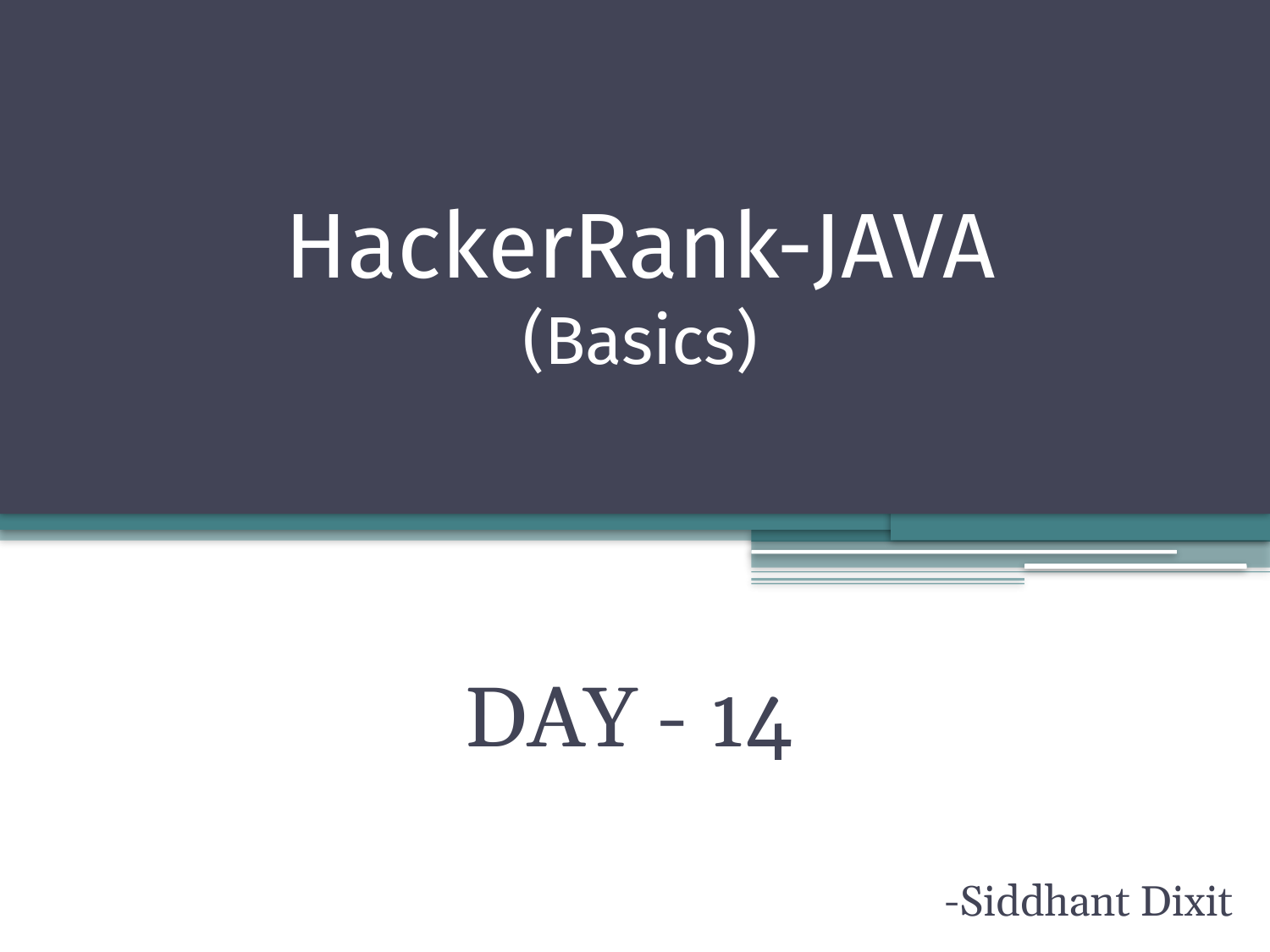

# HackerRank-JAVA (Basics)
DAY - 14
-Siddhant Dixit